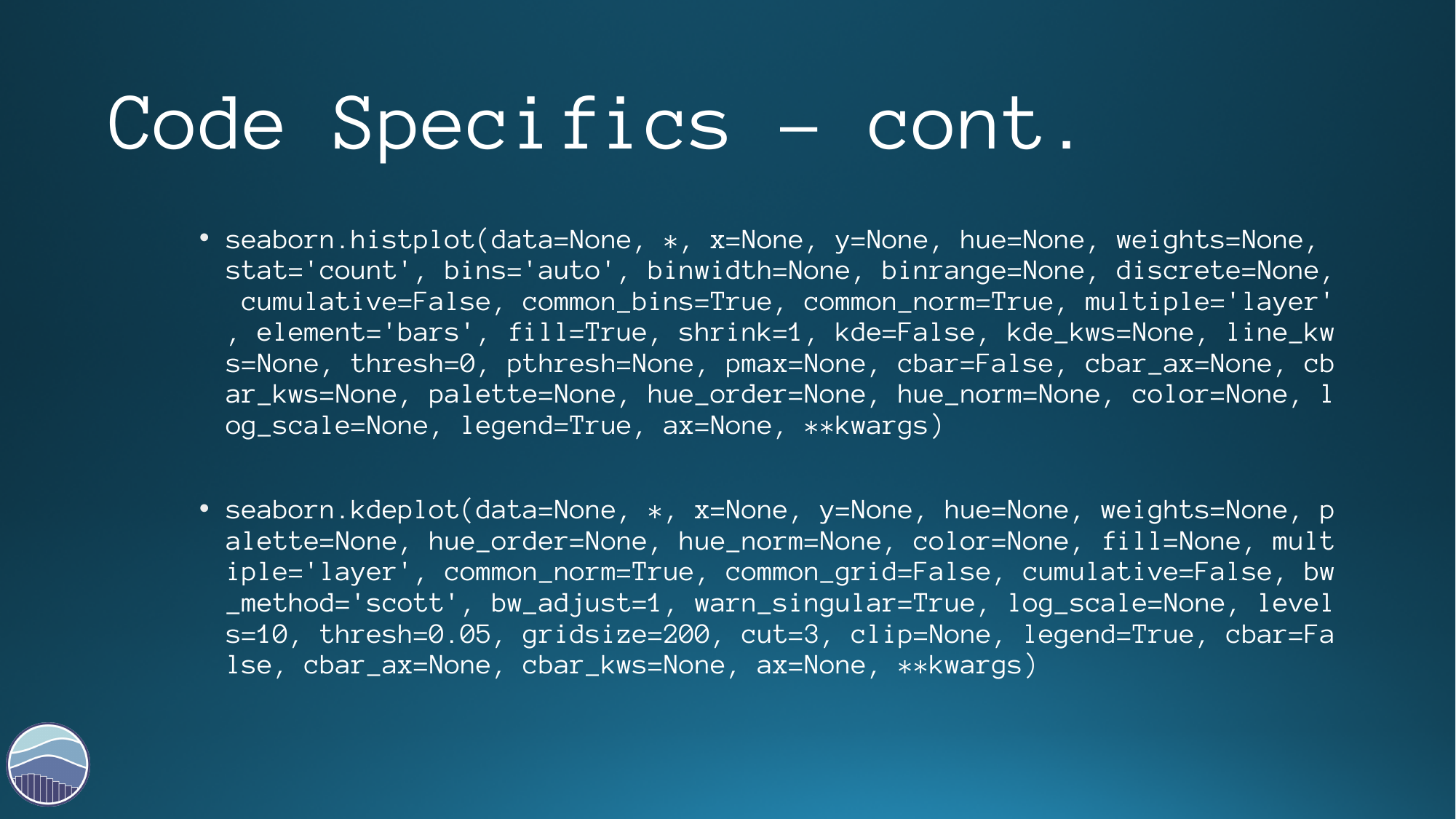

# Code Specifics – cont.
seaborn.histplot(data=None, *, x=None, y=None, hue=None, weights=None, stat='count', bins='auto', binwidth=None, binrange=None, discrete=None, cumulative=False, common_bins=True, common_norm=True, multiple='layer', element='bars', fill=True, shrink=1, kde=False, kde_kws=None, line_kws=None, thresh=0, pthresh=None, pmax=None, cbar=False, cbar_ax=None, cbar_kws=None, palette=None, hue_order=None, hue_norm=None, color=None, log_scale=None, legend=True, ax=None, **kwargs)

seaborn.kdeplot(data=None, *, x=None, y=None, hue=None, weights=None, palette=None, hue_order=None, hue_norm=None, color=None, fill=None, multiple='layer', common_norm=True, common_grid=False, cumulative=False, bw_method='scott', bw_adjust=1, warn_singular=True, log_scale=None, levels=10, thresh=0.05, gridsize=200, cut=3, clip=None, legend=True, cbar=False, cbar_ax=None, cbar_kws=None, ax=None, **kwargs)